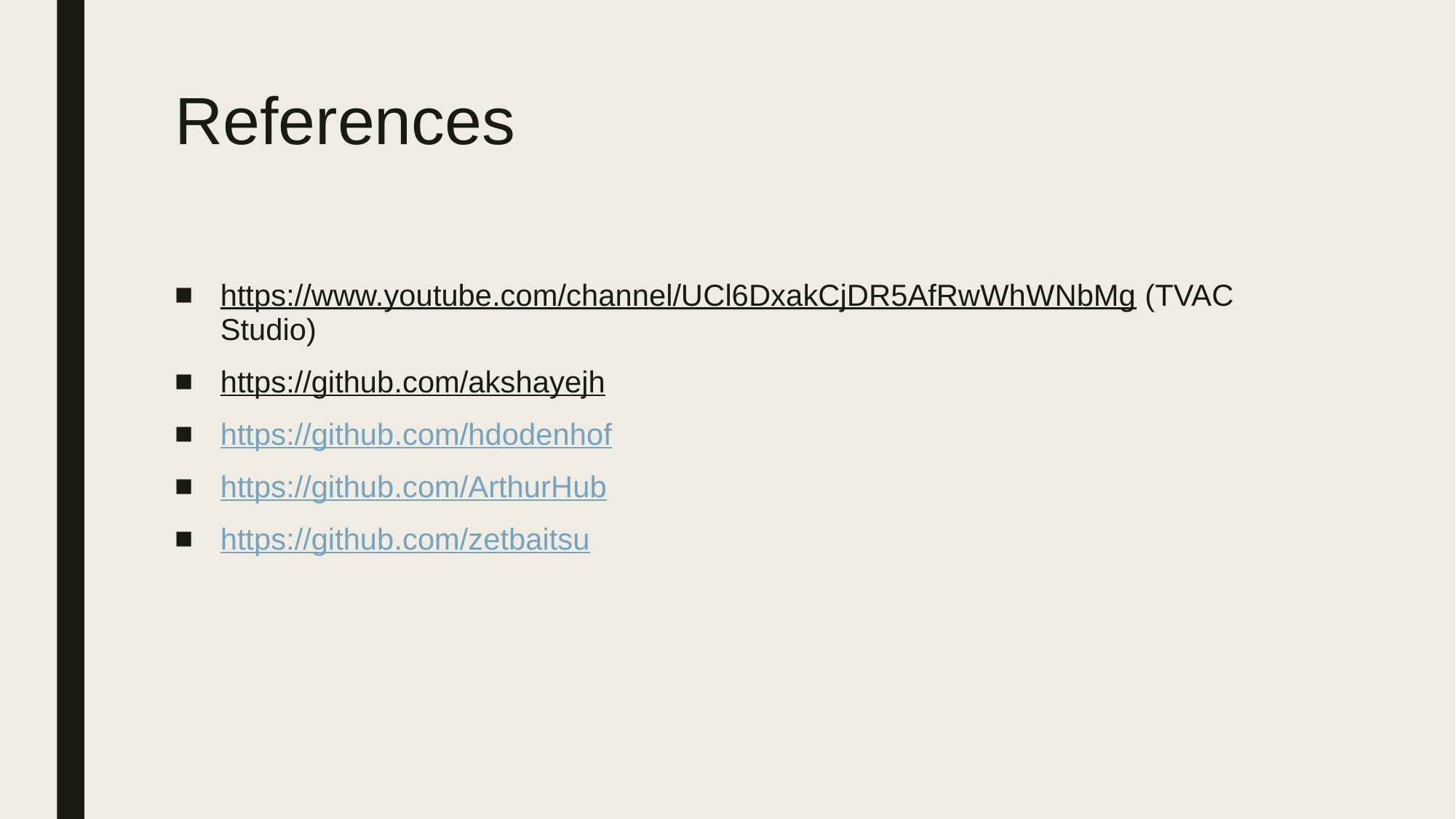

# References
https://www.youtube.com/channel/UCl6DxakCjDR5AfRwWhWNbMg (TVAC Studio)
https://github.com/akshayejh
https://github.com/hdodenhof
https://github.com/ArthurHub
https://github.com/zetbaitsu